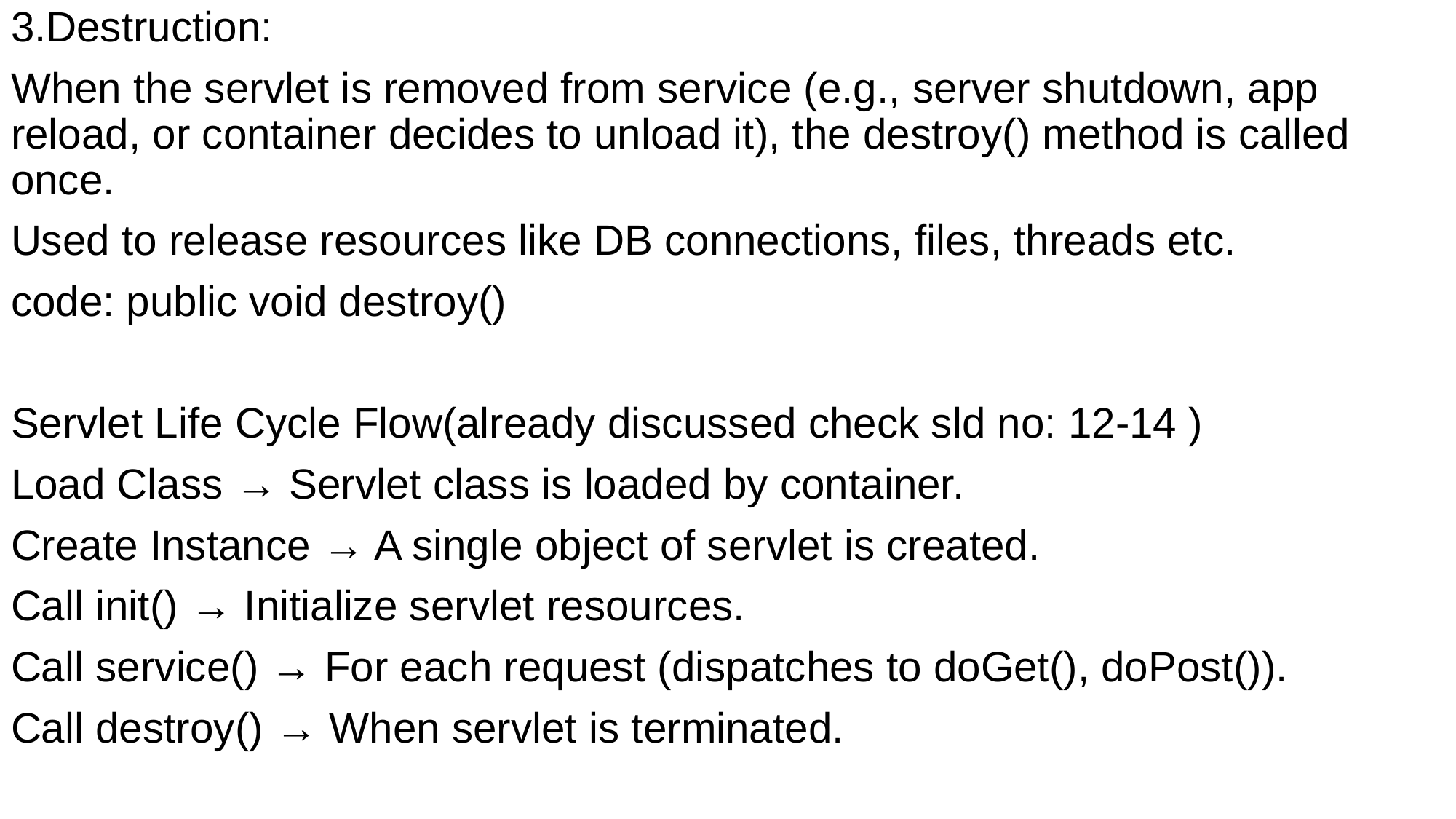

# 3.Destruction:
When the servlet is removed from service (e.g., server shutdown, app reload, or container decides to unload it), the destroy() method is called once.
Used to release resources like DB connections, files, threads etc.
code: public void destroy()

Servlet Life Cycle Flow(already discussed check sld no: 12-14 )
Load Class → Servlet class is loaded by container.
Create Instance → A single object of servlet is created.
Call init() → Initialize servlet resources.
Call service() → For each request (dispatches to doGet(), doPost()).
Call destroy() → When servlet is terminated.